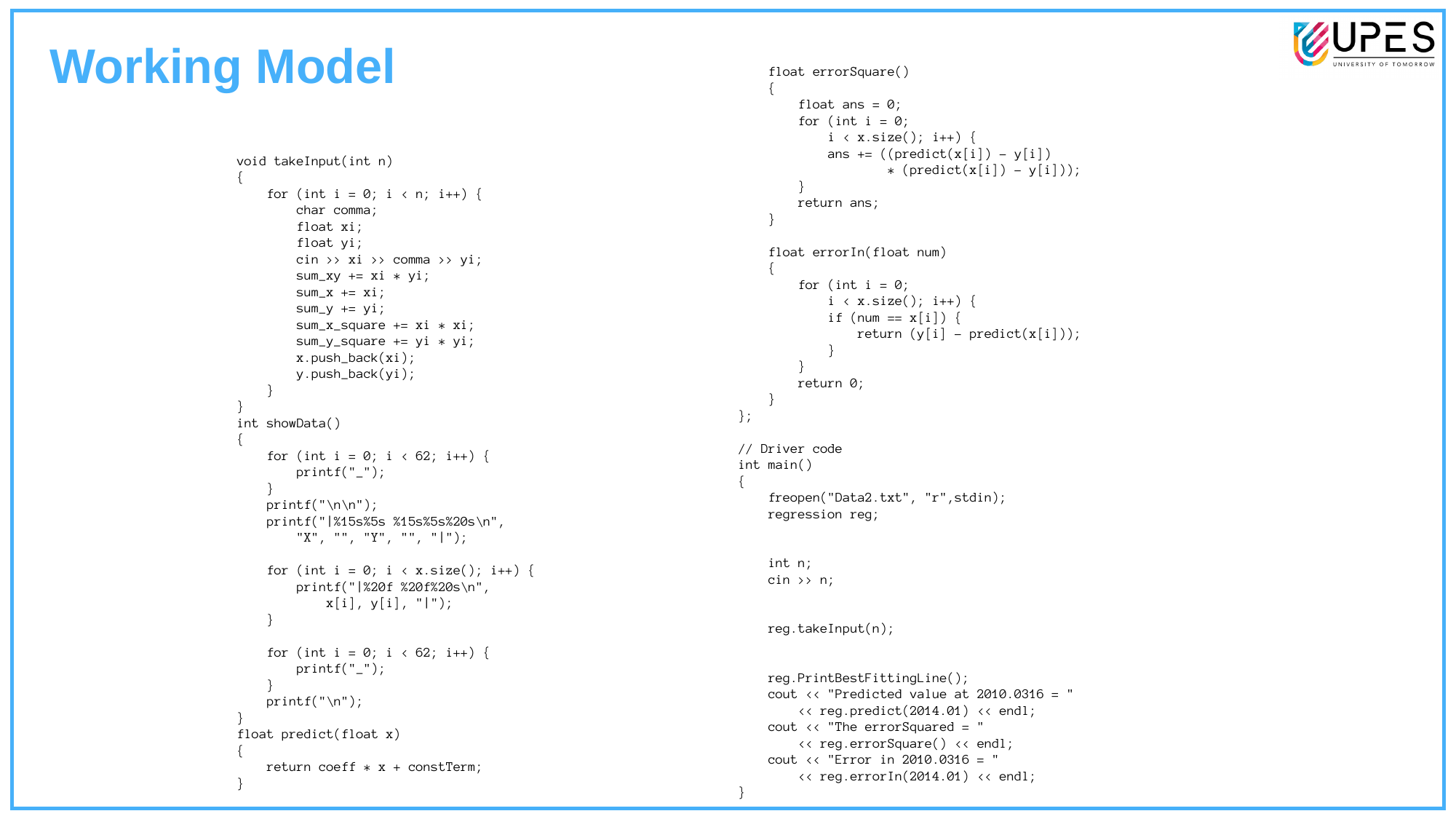

Working Model
    float errorSquare()
    {
        float ans = 0;
        for (int i = 0;
            i < x.size(); i++) {
            ans += ((predict(x[i]) - y[i])
                    * (predict(x[i]) - y[i]));
        }
        return ans;
    }
    float errorIn(float num)
    {
        for (int i = 0;
            i < x.size(); i++) {
            if (num == x[i]) {
                return (y[i] - predict(x[i]));
            }
        }
        return 0;
    }
};
// Driver code
int main()
{
    freopen("Data2.txt", "r",stdin);
    regression reg;

    int n;
    cin >> n;

    reg.takeInput(n);
    reg.PrintBestFittingLine();
    cout << "Predicted value at 2010.0316 = "
        << reg.predict(2014.01) << endl;
    cout << "The errorSquared = "
        << reg.errorSquare() << endl;
    cout << "Error in 2010.0316 = "
        << reg.errorIn(2014.01) << endl;
}
    void takeInput(int n)
    {
        for (int i = 0; i < n; i++) {
            char comma;
            float xi;
            float yi;
            cin >> xi >> comma >> yi;
            sum_xy += xi * yi;
            sum_x += xi;
            sum_y += yi;
            sum_x_square += xi * xi;
            sum_y_square += yi * yi;
            x.push_back(xi);
            y.push_back(yi);
        }
    }
    int showData()
    {
        for (int i = 0; i < 62; i++) {
            printf("_");
        }
        printf("\n\n");
        printf("|%15s%5s %15s%5s%20s\n",
            "X", "", "Y", "", "|");
        for (int i = 0; i < x.size(); i++) {
            printf("|%20f %20f%20s\n",
                x[i], y[i], "|");
        }
        for (int i = 0; i < 62; i++) {
            printf("_");
        }
        printf("\n");
    }
    float predict(float x)
    {
        return coeff * x + constTerm;
    }